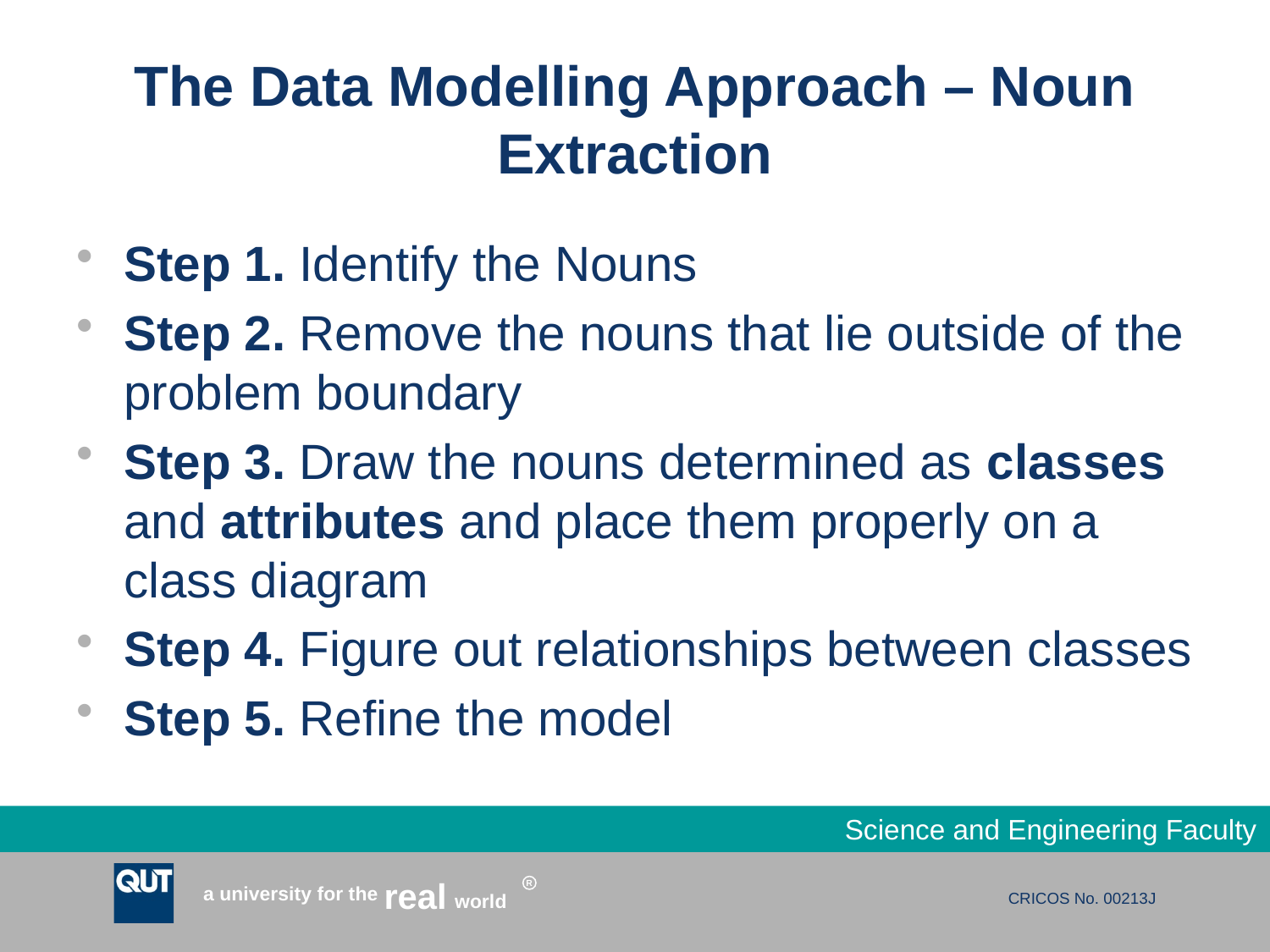

# The Data Modelling Approach – Noun Extraction
Step 1. Identify the Nouns
Step 2. Remove the nouns that lie outside of the problem boundary
Step 3. Draw the nouns determined as classes and attributes and place them properly on a class diagram
Step 4. Figure out relationships between classes
Step 5. Refine the model